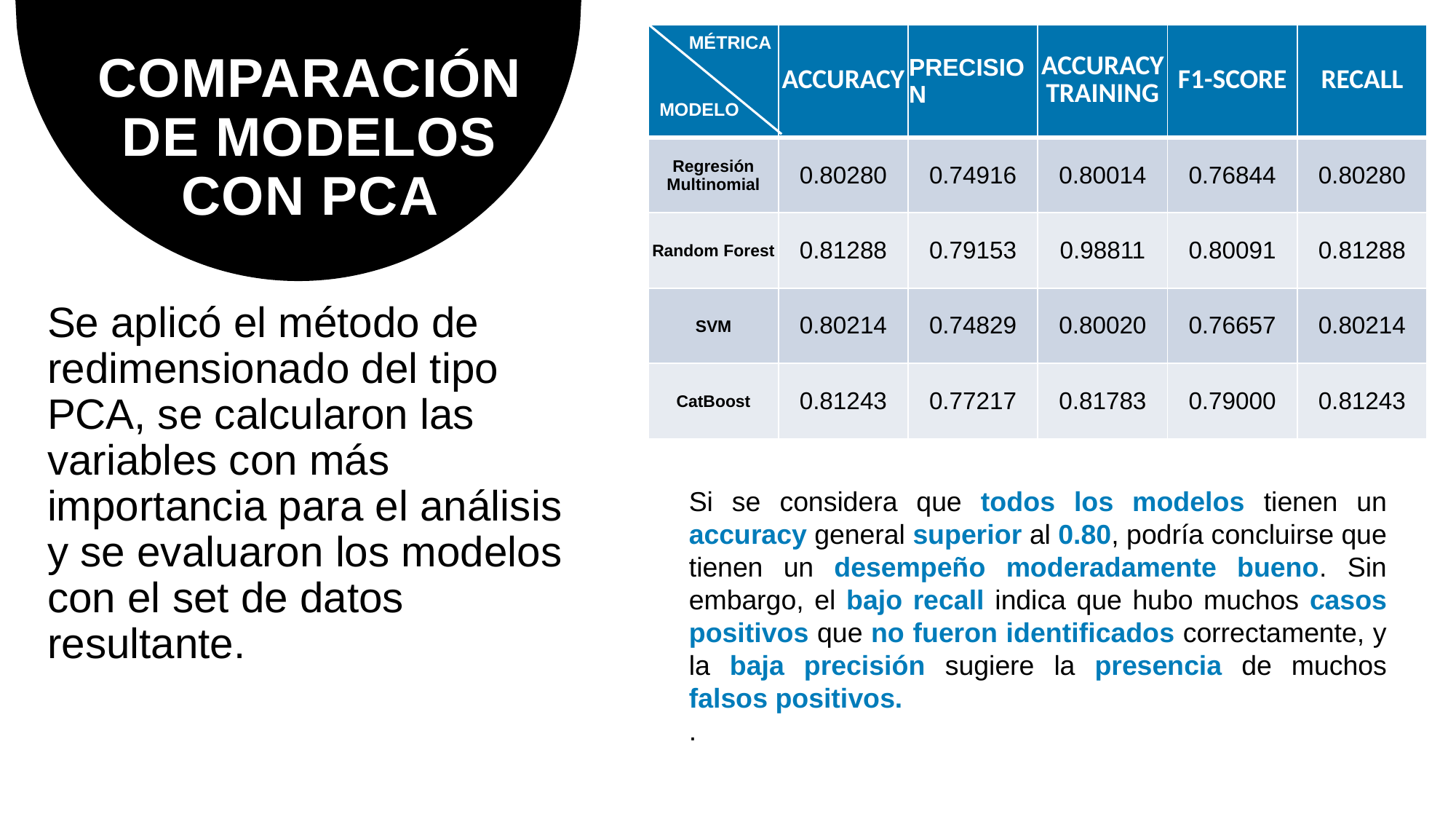

# COMPARACIÓN DE MODELOS CON PCA
|  | ACCURACY | PRECISION | ACCURACY TRAINING | F1-SCORE | RECALL |
| --- | --- | --- | --- | --- | --- |
| Regresión Multinomial | 0.80280 | 0.74916 | 0.80014 | 0.76844 | 0.80280 |
| Random Forest | 0.81288 | 0.79153 | 0.98811 | 0.80091 | 0.81288 |
| SVM | 0.80214 | 0.74829 | 0.80020 | 0.76657 | 0.80214 |
| CatBoost | 0.81243 | 0.77217 | 0.81783 | 0.79000 | 0.81243 |
MÉTRICA
MODELO
Se aplicó el método de redimensionado del tipo PCA, se calcularon las variables con más importancia para el análisis y se evaluaron los modelos con el set de datos resultante.
Si se considera que todos los modelos tienen un accuracy general superior al 0.80, podría concluirse que tienen un desempeño moderadamente bueno. Sin embargo, el bajo recall indica que hubo muchos casos positivos que no fueron identificados correctamente, y la baja precisión sugiere la presencia de muchos falsos positivos.
.
MODELO